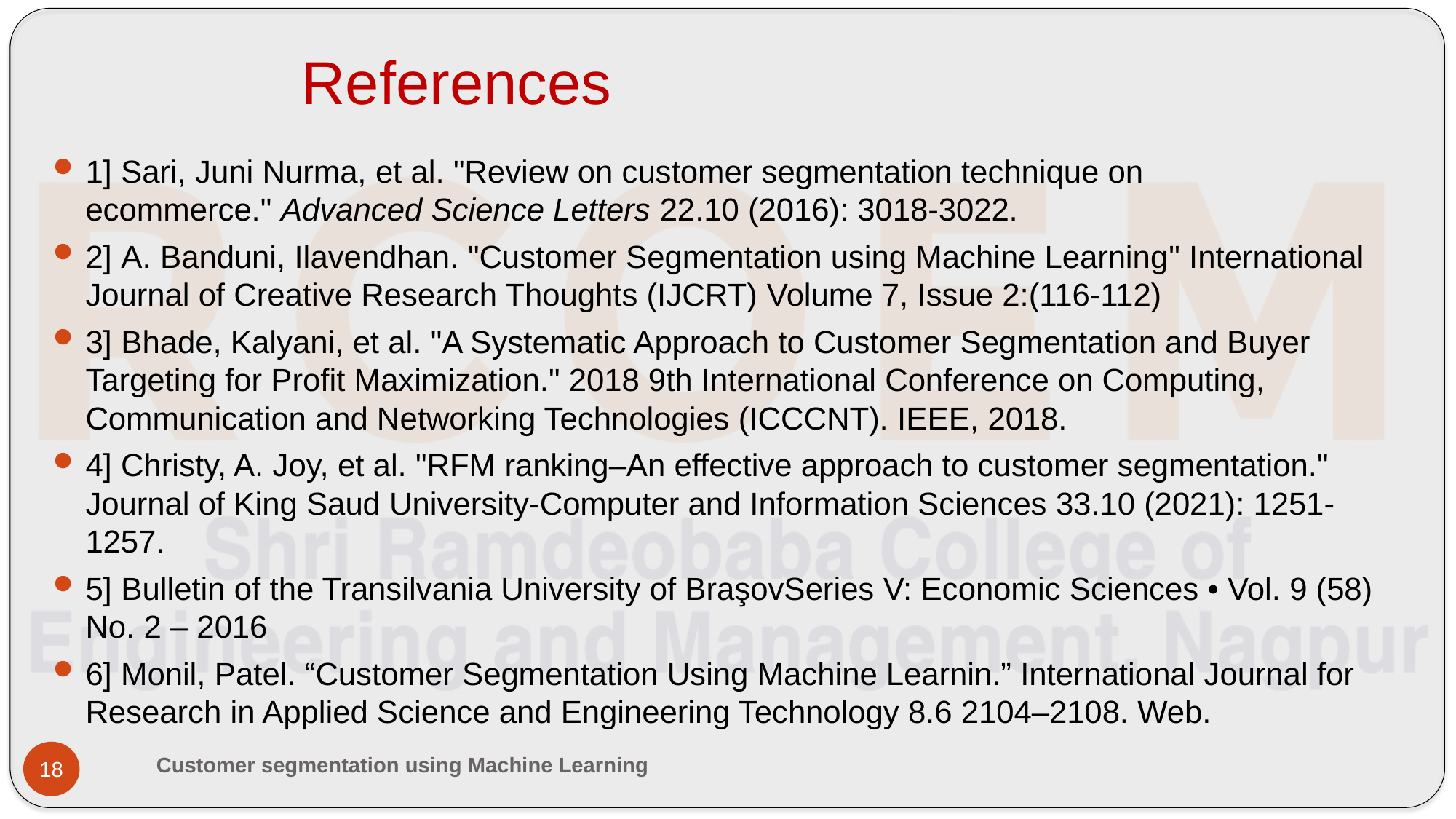

# References
1] Sari, Juni Nurma, et al. "Review on customer segmentation technique on ecommerce." Advanced Science Letters 22.10 (2016): 3018-3022.
2] A. Banduni, Ilavendhan. "Customer Segmentation using Machine Learning" International Journal of Creative Research Thoughts (IJCRT) Volume 7, Issue 2:(116-112)
3] Bhade, Kalyani, et al. "A Systematic Approach to Customer Segmentation and Buyer Targeting for Profit Maximization." 2018 9th International Conference on Computing, Communication and Networking Technologies (ICCCNT). IEEE, 2018.
4] Christy, A. Joy, et al. "RFM ranking–An effective approach to customer segmentation." Journal of King Saud University-Computer and Information Sciences 33.10 (2021): 1251-1257.
5] Bulletin of the Transilvania University of BraşovSeries V: Economic Sciences • Vol. 9 (58) No. 2 – 2016
6] Monil, Patel. “Customer Segmentation Using Machine Learnin.” International Journal for Research in Applied Science and Engineering Technology 8.6 2104–2108. Web.
Customer segmentation using Machine Learning
18